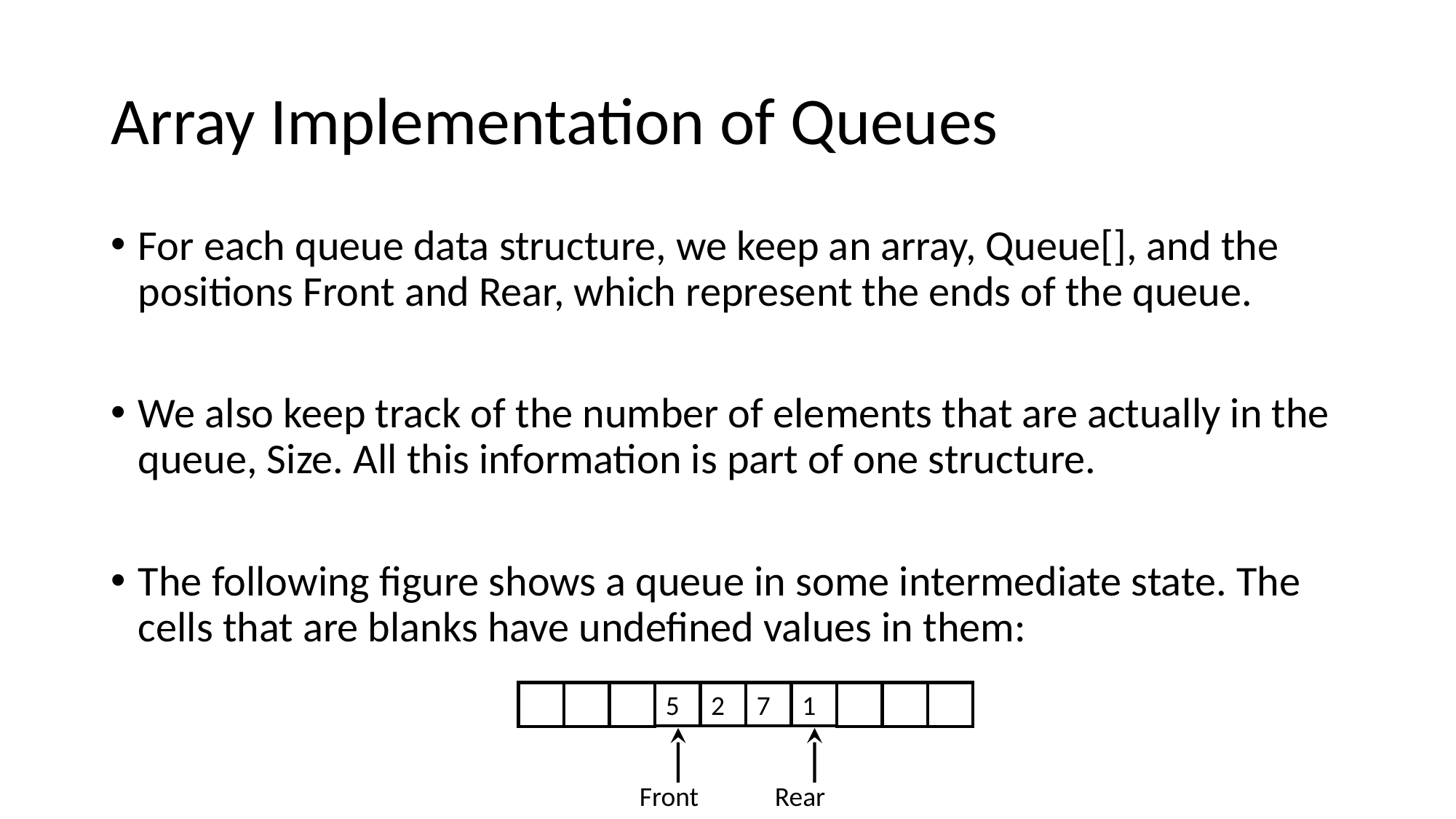

# Array Implementation of Queues
For each queue data structure, we keep an array, Queue[], and the positions Front and Rear, which represent the ends of the queue.

We also keep track of the number of elements that are actually in the queue, Size. All this information is part of one structure.

The following figure shows a queue in some intermediate state. The cells that are blanks have undefined values in them:

5
2
7
1

Front
Rear